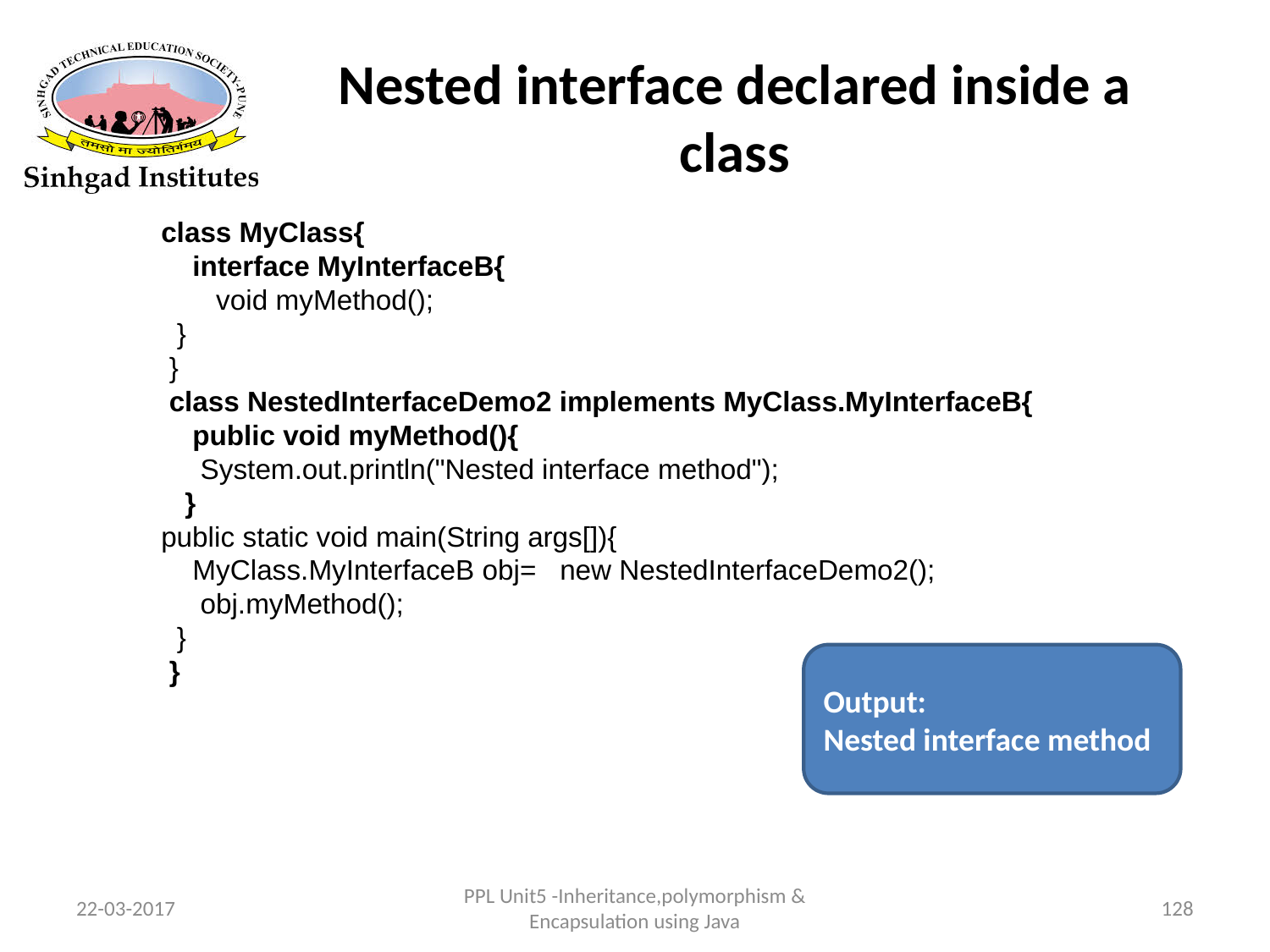

# Nested interface declared inside a class
class MyClass{
    interface MyInterfaceB{
       void myMethod();
  }
 }
 class NestedInterfaceDemo2 implements MyClass.MyInterfaceB{
    public void myMethod(){
     System.out.println("Nested interface method");
   }
public static void main(String args[]){
    MyClass.MyInterfaceB obj=   new NestedInterfaceDemo2();
     obj.myMethod();
  }
 }
Output:
Nested interface method
22-03-2017
PPL Unit5 -Inheritance,polymorphism & Encapsulation using Java
128